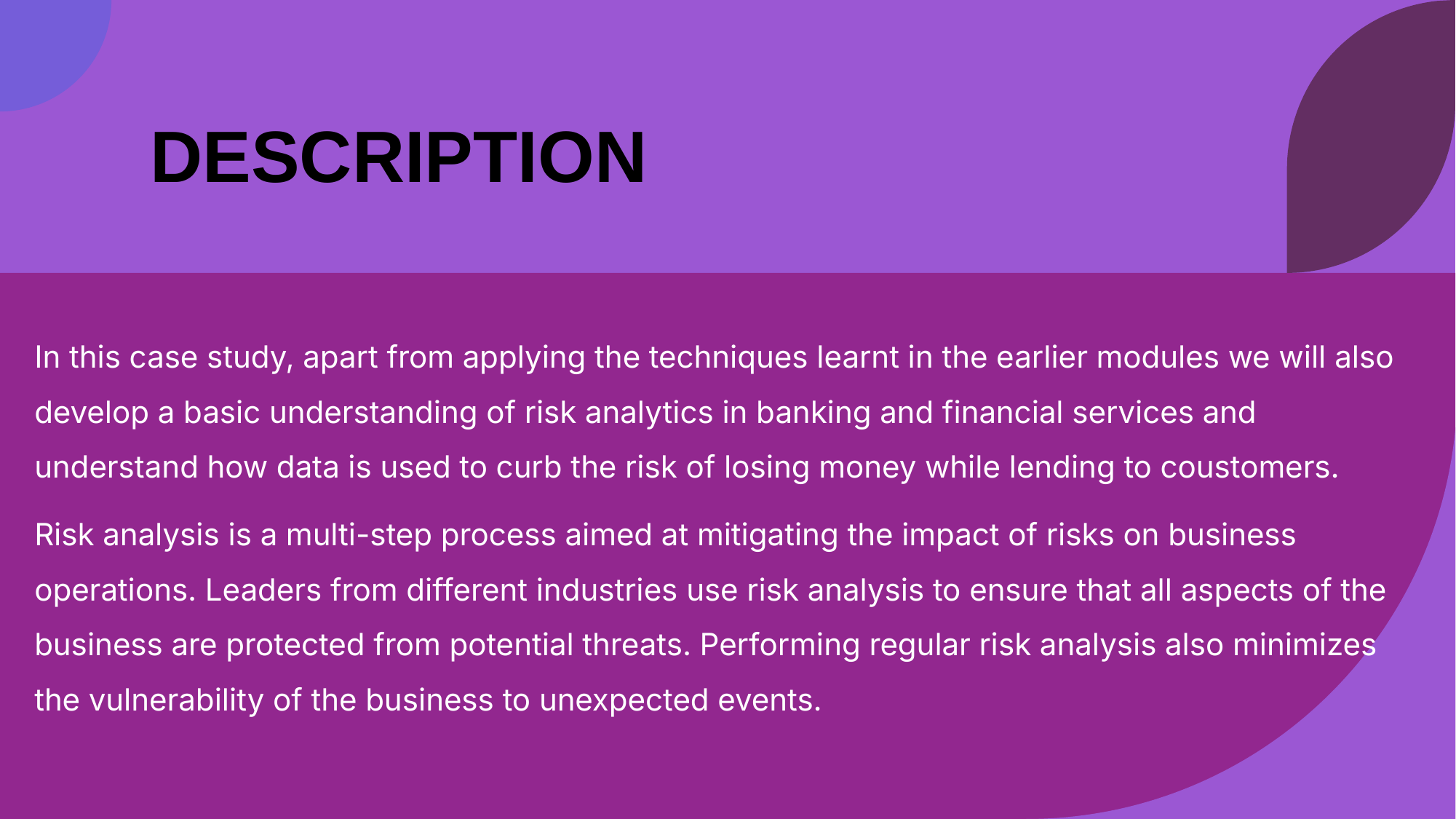

# DESCRIPTION
In this case study, apart from applying the techniques learnt in the earlier modules we will also develop a basic understanding of risk analytics in banking and financial services and understand how data is used to curb the risk of losing money while lending to coustomers.
Risk analysis is a multi-step process aimed at mitigating the impact of risks on business operations. Leaders from different industries use risk analysis to ensure that all aspects of the business are protected from potential threats. Performing regular risk analysis also minimizes the vulnerability of the business to unexpected events.